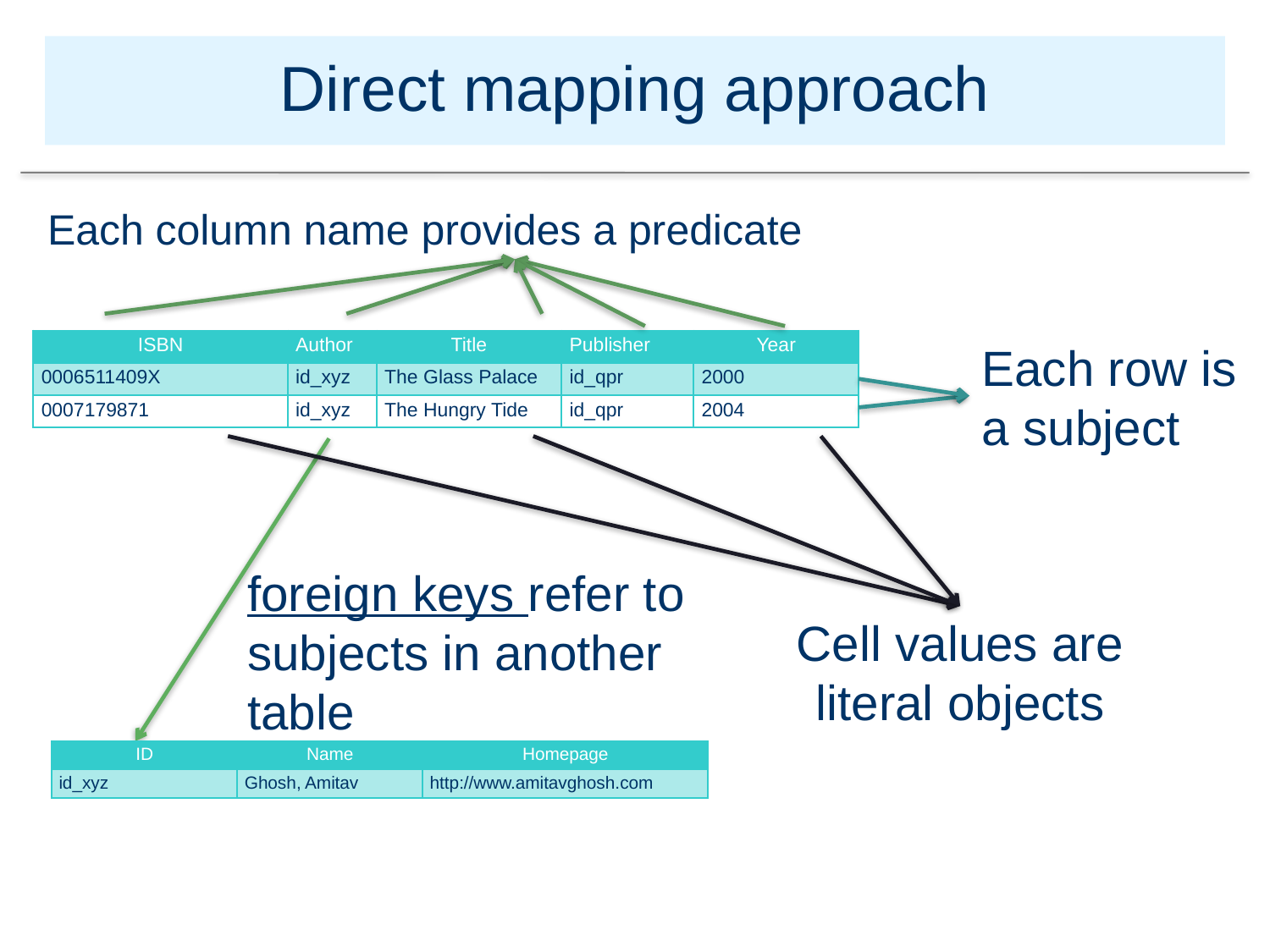

# Direct mapping approach
Each column name provides a predicate
| ISBN | Author | Title | Publisher | Year |
| --- | --- | --- | --- | --- |
| 0006511409X | id\_xyz | The Glass Palace | id\_qpr | 2000 |
| 0007179871 | id\_xyz | The Hungry Tide | id\_qpr | 2004 |
Each row is a subject
Cell values are literal objects
foreign keys refer to subjects in another table
| ID | Name | Homepage |
| --- | --- | --- |
| id\_xyz | Ghosh, Amitav | http://www.amitavghosh.com |